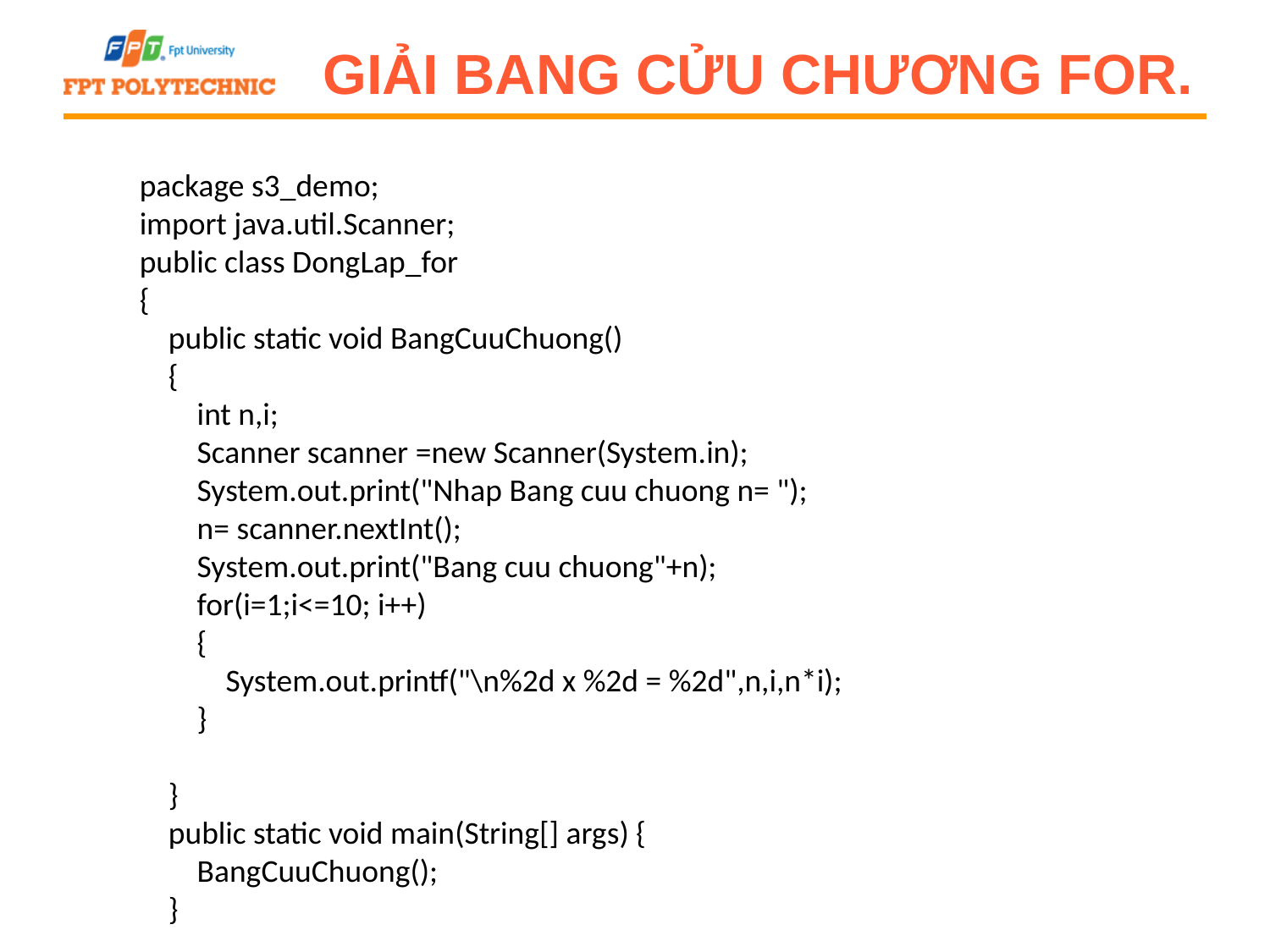

# Giải Bang cửu Chương for.
package s3_demo;
import java.util.Scanner;
public class DongLap_for
{
    public static void BangCuuChuong()
    {
        int n,i;
        Scanner scanner =new Scanner(System.in);
        System.out.print("Nhap Bang cuu chuong n= ");
        n= scanner.nextInt();
        System.out.print("Bang cuu chuong"+n);
        for(i=1;i<=10; i++)
        {
            System.out.printf("\n%2d x %2d = %2d",n,i,n*i);
        }

    }
    public static void main(String[] args) {
        BangCuuChuong();
    }

}